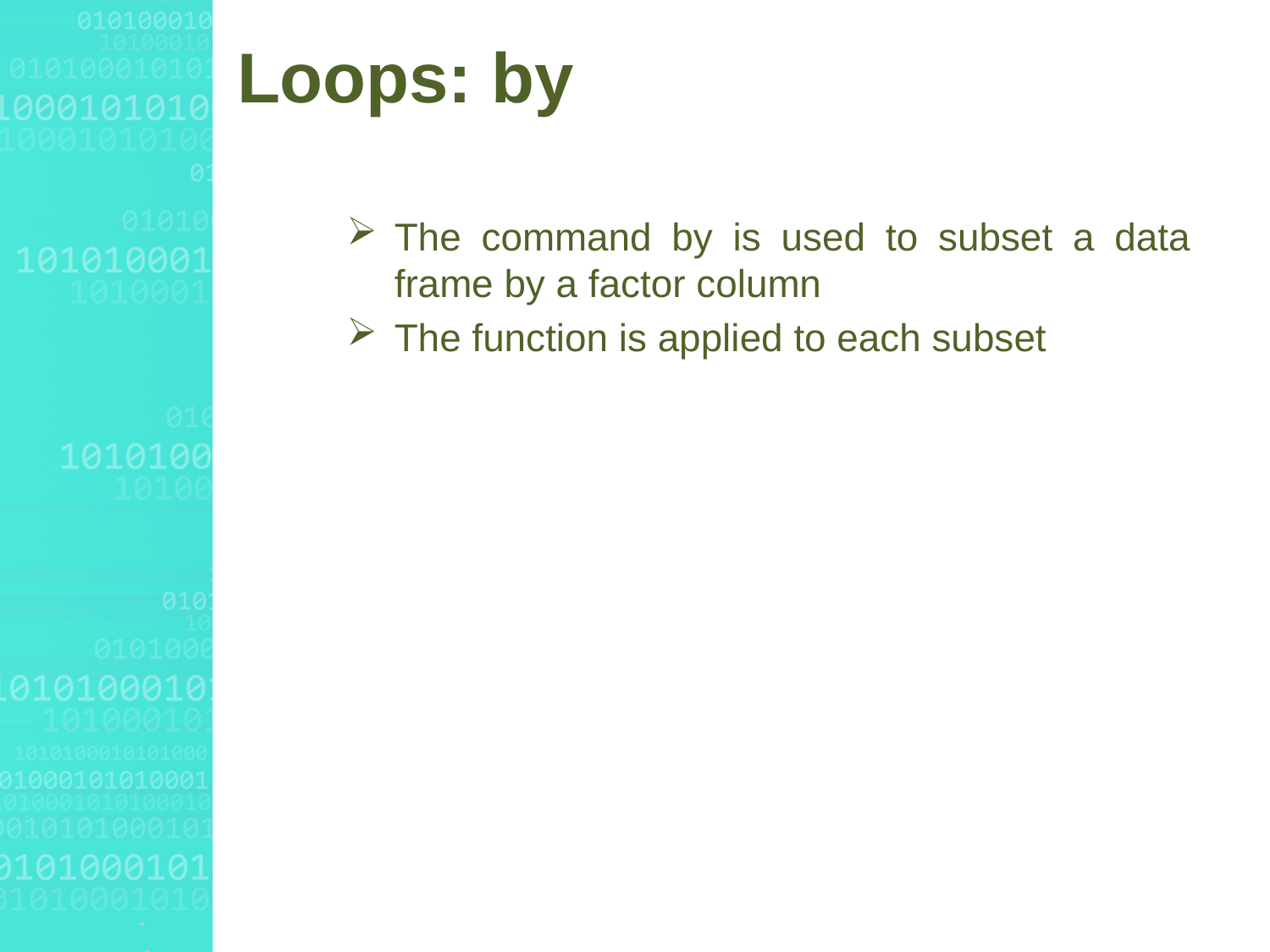

# Loops: by
The command by is used to subset a data frame by a factor column
The function is applied to each subset